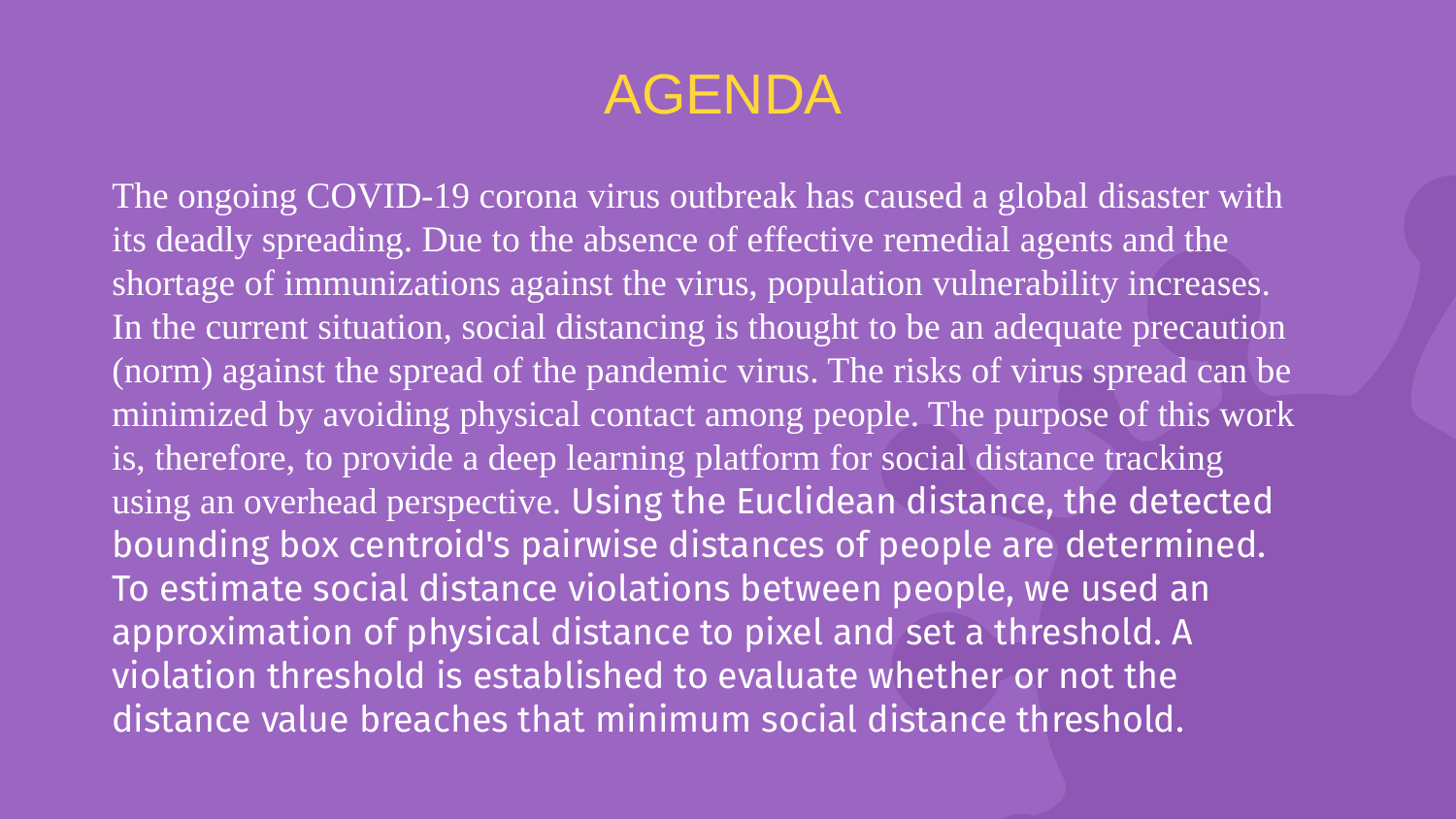

# AGENDA
The ongoing COVID-19 corona virus outbreak has caused a global disaster with its deadly spreading. Due to the absence of effective remedial agents and the shortage of immunizations against the virus, population vulnerability increases. In the current situation, social distancing is thought to be an adequate precaution (norm) against the spread of the pandemic virus. The risks of virus spread can be minimized by avoiding physical contact among people. The purpose of this work is, therefore, to provide a deep learning platform for social distance tracking using an overhead perspective. Using the Euclidean distance, the detected bounding box centroid's pairwise distances of people are determined. To estimate social distance violations between people, we used an approximation of physical distance to pixel and set a threshold. A violation threshold is established to evaluate whether or not the distance value breaches that minimum social distance threshold.